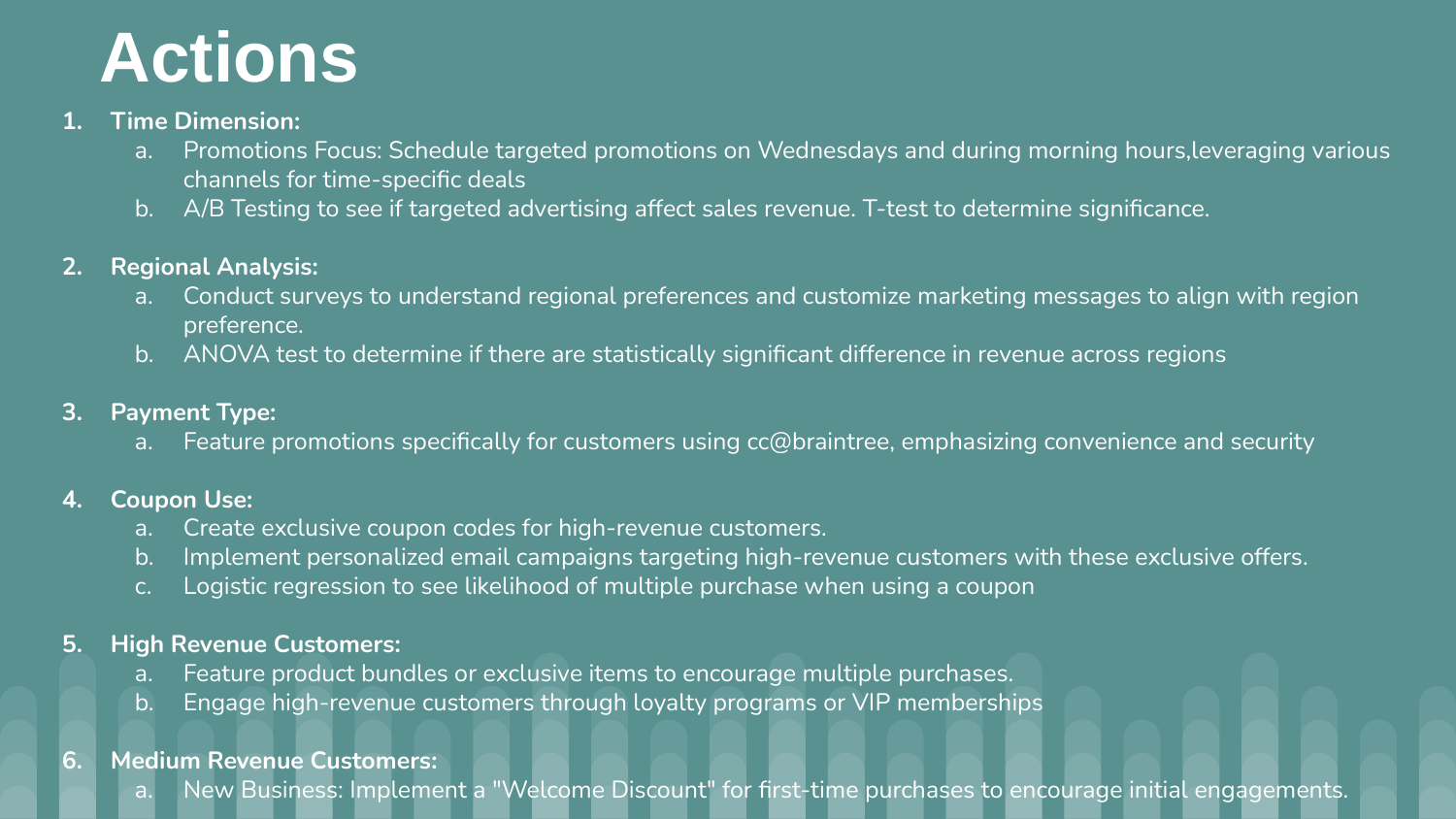

# Actions
Time Dimension:
Promotions Focus: Schedule targeted promotions on Wednesdays and during morning hours,leveraging various channels for time-specific deals
A/B Testing to see if targeted advertising affect sales revenue. T-test to determine significance.

Regional Analysis:
Conduct surveys to understand regional preferences and customize marketing messages to align with region preference.
ANOVA test to determine if there are statistically significant difference in revenue across regions

Payment Type:
Feature promotions specifically for customers using cc@braintree, emphasizing convenience and security

Coupon Use:
Create exclusive coupon codes for high-revenue customers.
Implement personalized email campaigns targeting high-revenue customers with these exclusive offers.
Logistic regression to see likelihood of multiple purchase when using a coupon

High Revenue Customers:
Feature product bundles or exclusive items to encourage multiple purchases.
Engage high-revenue customers through loyalty programs or VIP memberships

Medium Revenue Customers:
New Business: Implement a "Welcome Discount" for first-time purchases to encourage initial engagements.